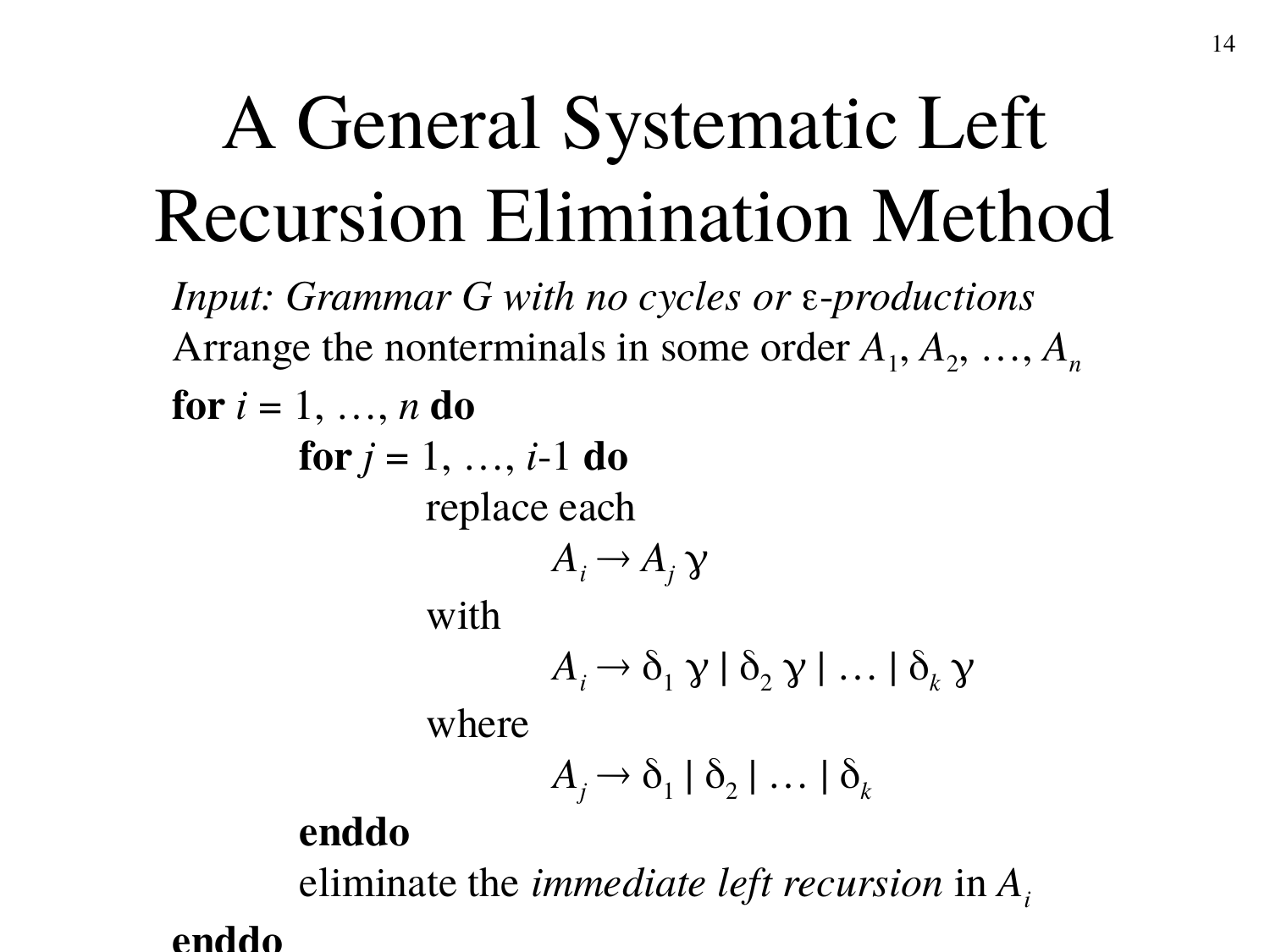

14
# A General Systematic Left Recursion Elimination Method
Input: Grammar G with no cycles or ε-productions
Arrange the nonterminals in some order A1, A2, …, An
for i = 1, …, n do
	for j = 1, …, i-1 do
		replace each
			Ai → Aj γ
		with
			Ai → δ1 γ | δ2 γ | … | δk γ
		where
			Aj → δ1 | δ2 | … | δk
	enddo
	eliminate the immediate left recursion in Ai
enddo